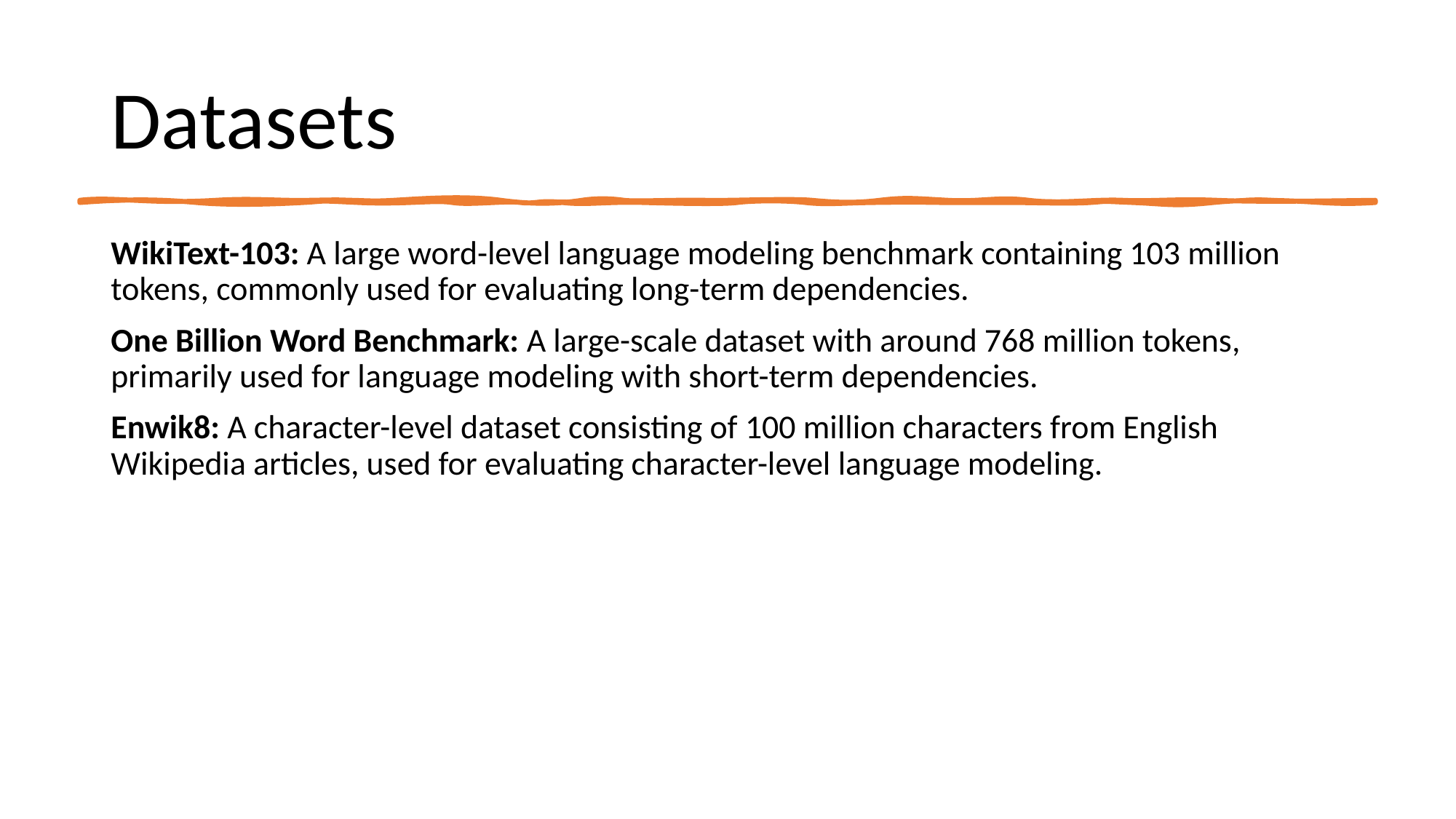

# Datasets

WikiText-103: A large word-level language modeling benchmark containing 103 million tokens, commonly used for evaluating long-term dependencies.
One Billion Word Benchmark: A large-scale dataset with around 768 million tokens, primarily used for language modeling with short-term dependencies.
Enwik8: A character-level dataset consisting of 100 million characters from English Wikipedia articles, used for evaluating character-level language modeling.